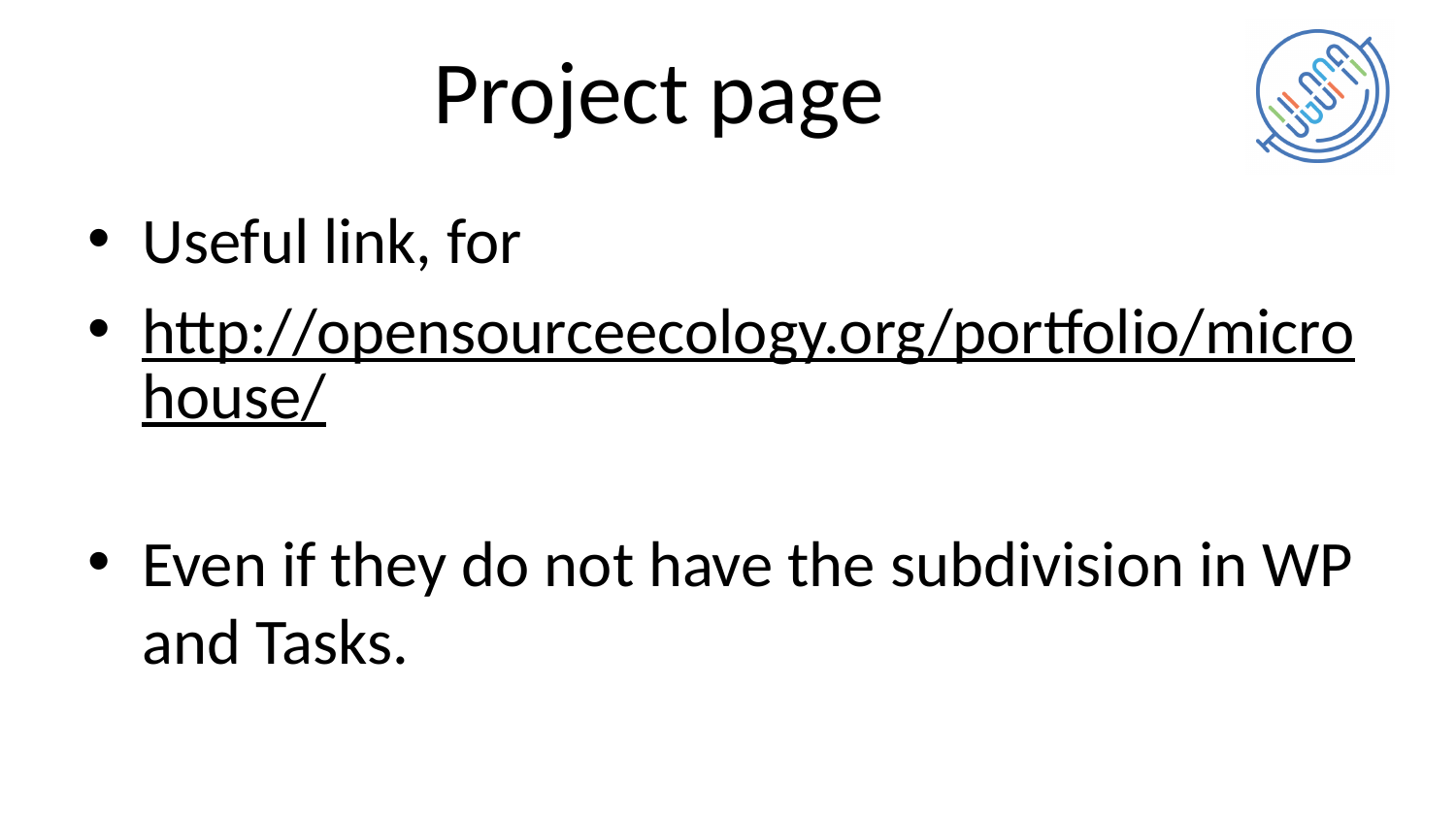

# Project page
Useful link, for
http://opensourceecology.org/portfolio/microhouse/
Even if they do not have the subdivision in WP and Tasks.